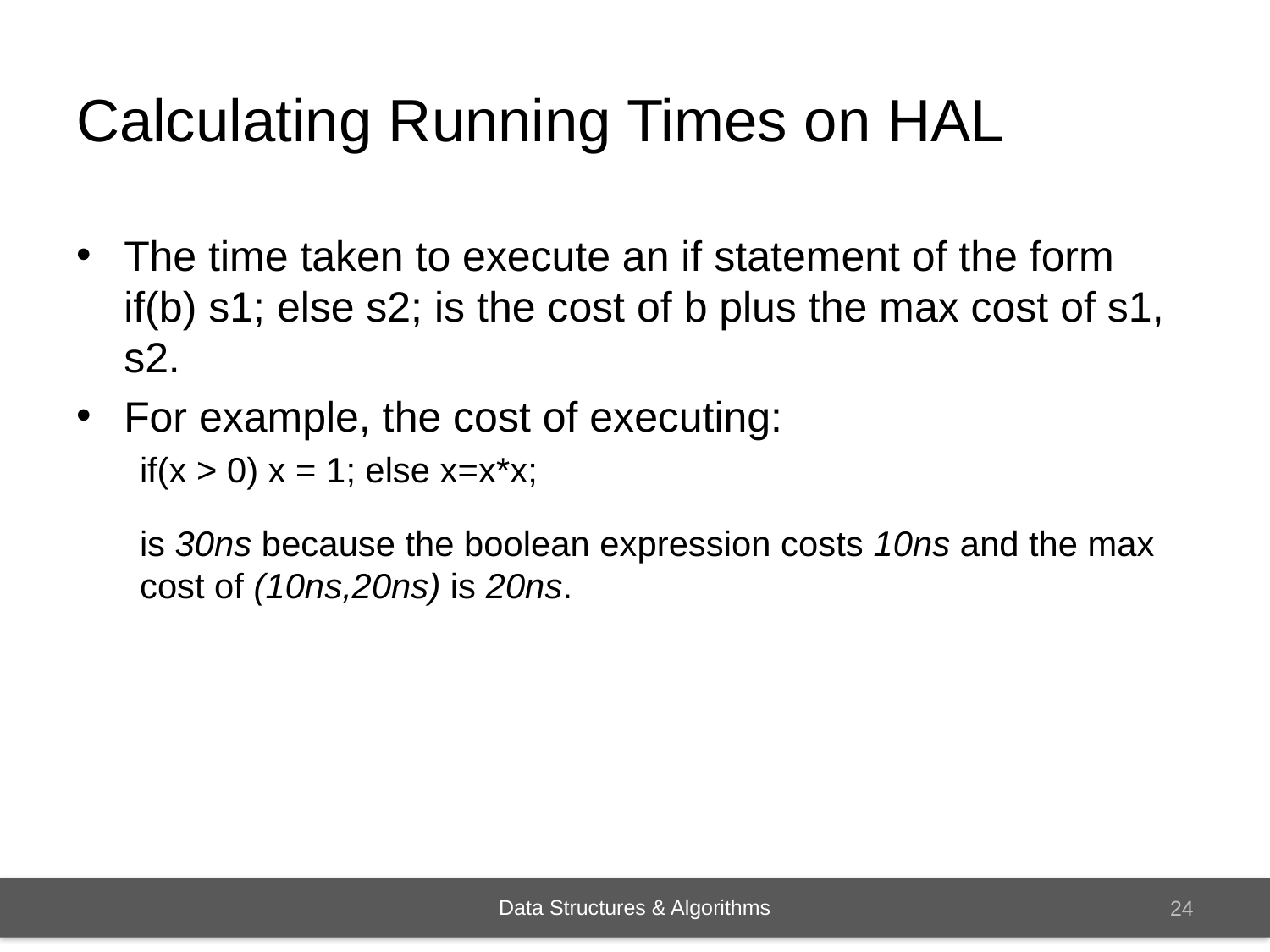

# Calculating Running Times on HAL
The time taken to execute an if statement of the form if(b) s1; else s2; is the cost of b plus the max cost of s1, s2.
For example, the cost of executing:
if(x > 0) x = 1; else x=x*x;

is 30ns because the boolean expression costs 10ns and the max cost of (10ns,20ns) is 20ns.

24